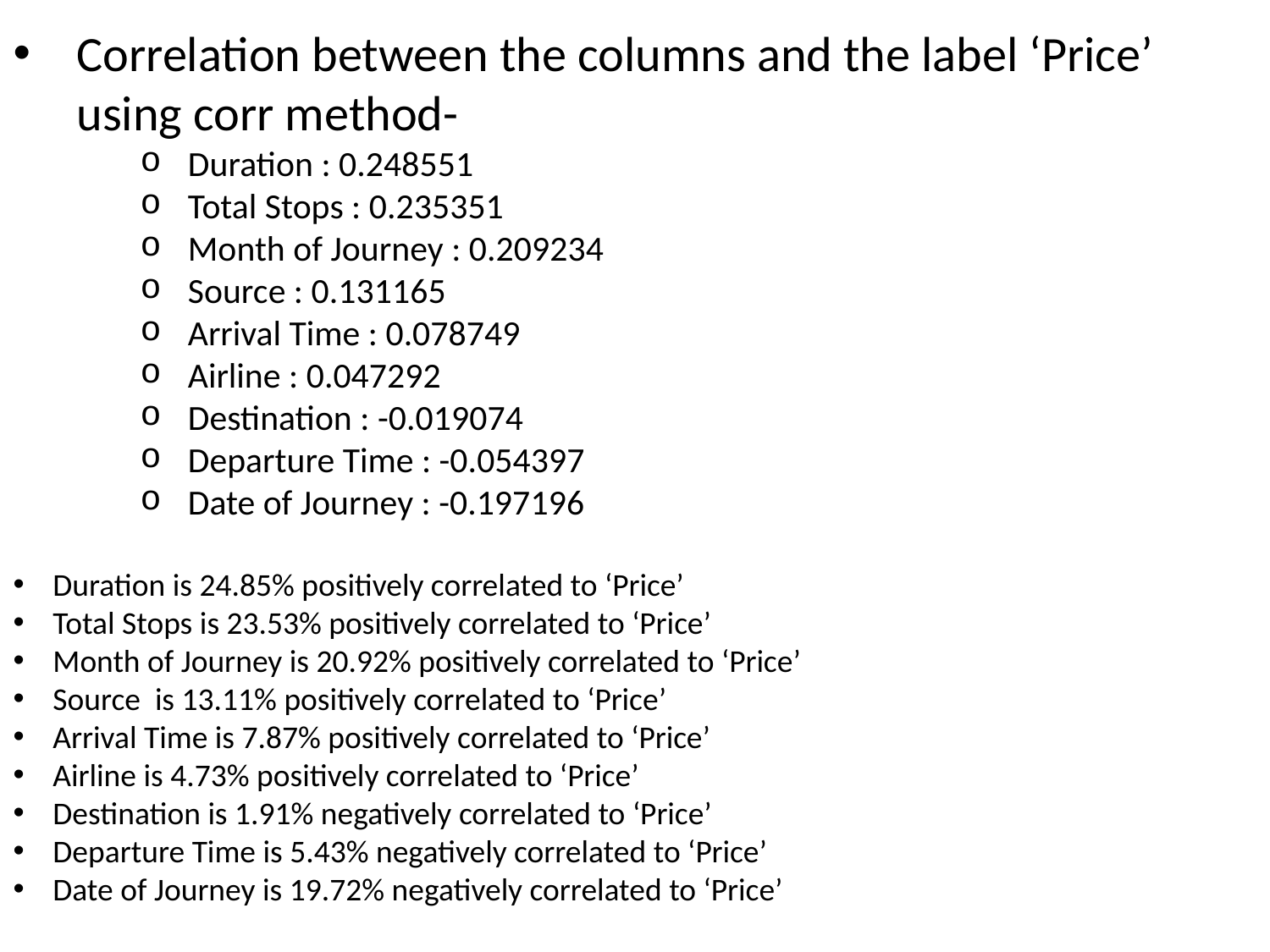

Correlation between the columns and the label ‘Price’ using corr method-
Duration : 0.248551
Total Stops : 0.235351
Month of Journey : 0.209234
Source : 0.131165
Arrival Time : 0.078749
Airline : 0.047292
Destination : -0.019074
Departure Time : -0.054397
Date of Journey : -0.197196

Duration is 24.85% positively correlated to ‘Price’
Total Stops is 23.53% positively correlated to ‘Price’
Month of Journey is 20.92% positively correlated to ‘Price’
Source  is 13.11% positively correlated to ‘Price’
Arrival Time is 7.87% positively correlated to ‘Price’
Airline is 4.73% positively correlated to ‘Price’
Destination is 1.91% negatively correlated to ‘Price’
Departure Time is 5.43% negatively correlated to ‘Price’
Date of Journey is 19.72% negatively correlated to ‘Price’